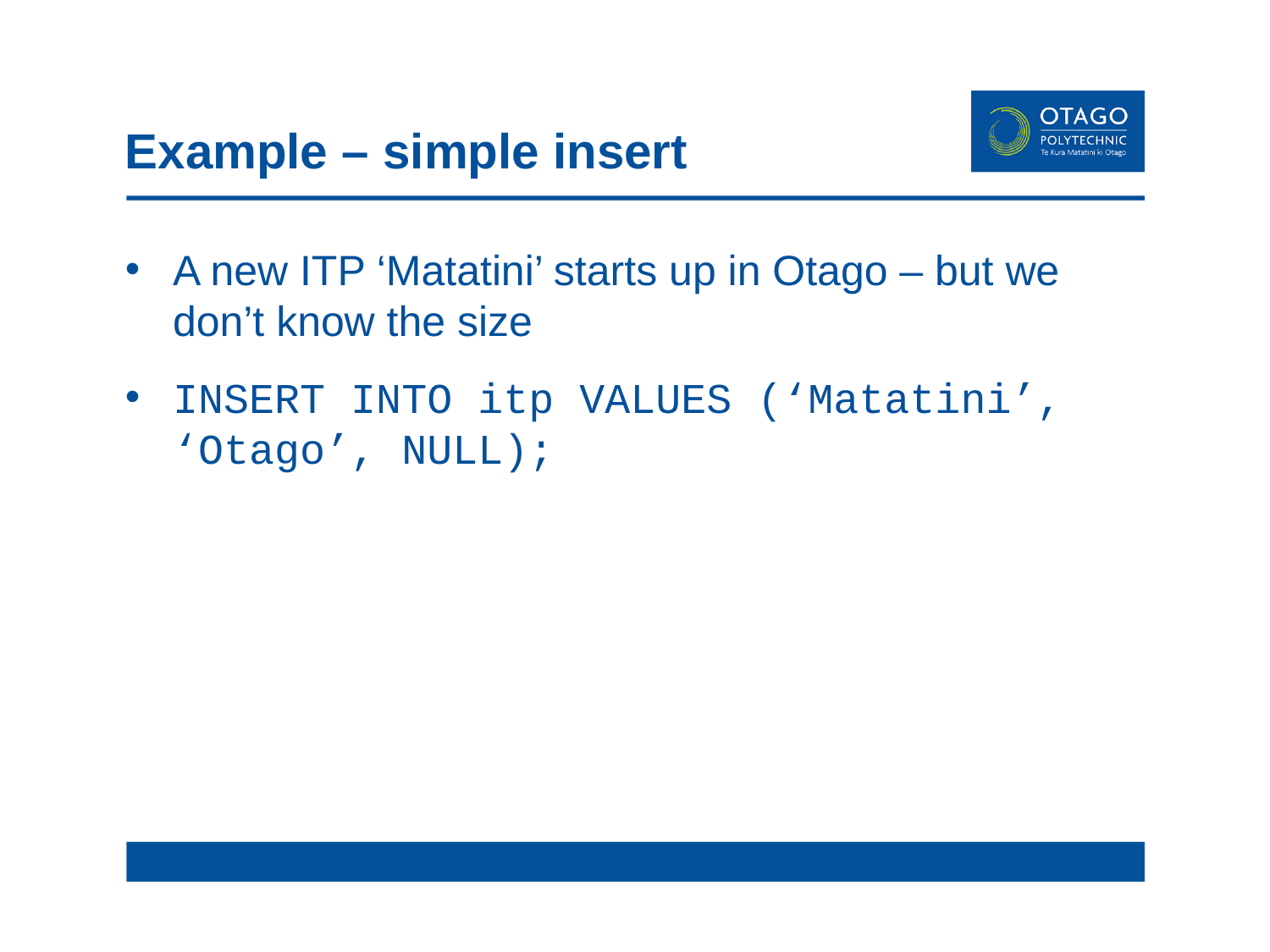

# Example – simple insert
A new ITP ‘Matatini’ starts up in Otago – but we don’t know the size
INSERT INTO itp VALUES (‘Matatini’, ‘Otago’, NULL);